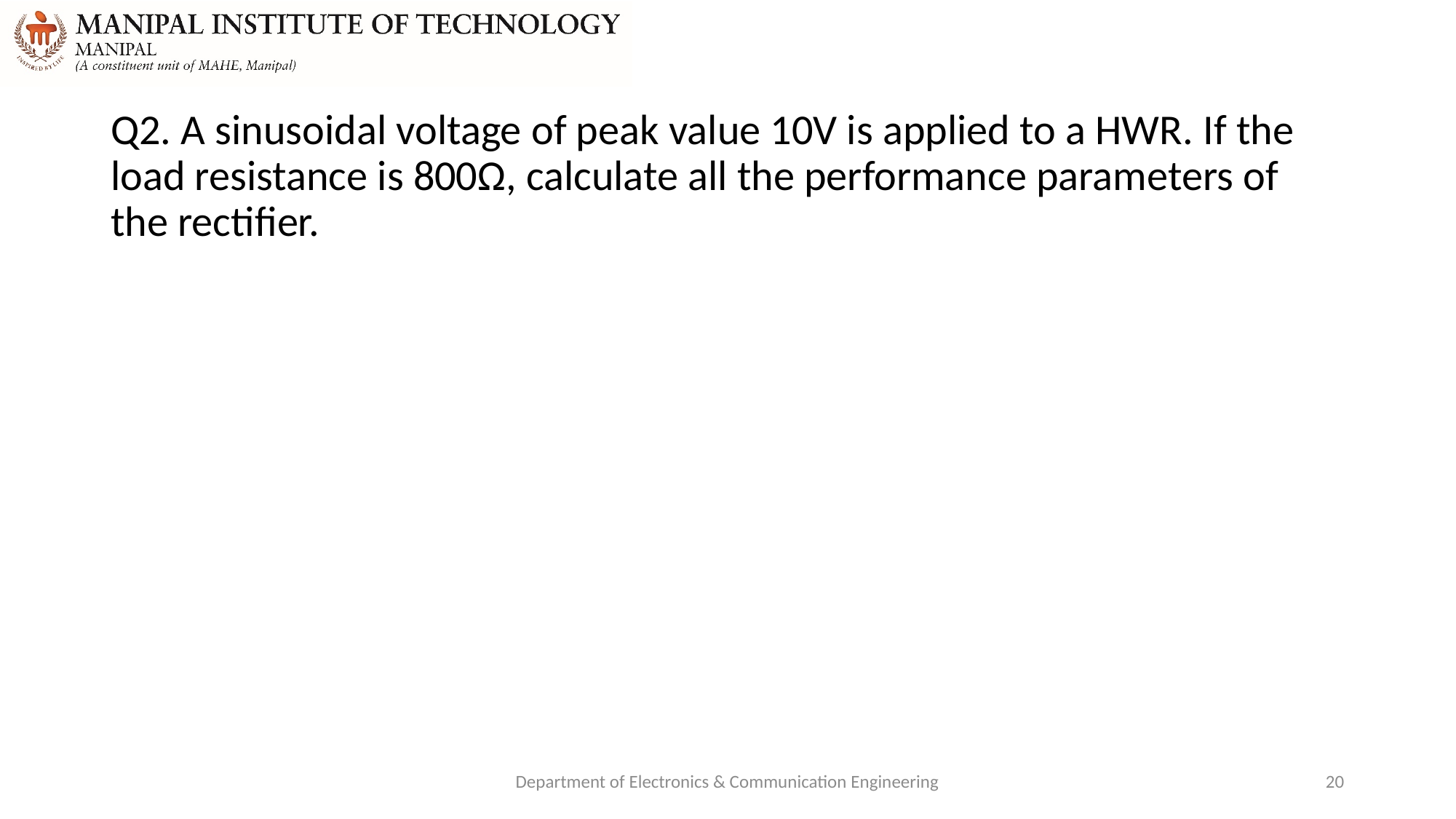

Q2. A sinusoidal voltage of peak value 10V is applied to a HWR. If the load resistance is 800Ω, calculate all the performance parameters of the rectifier.

Department of Electronics & Communication Engineering
20